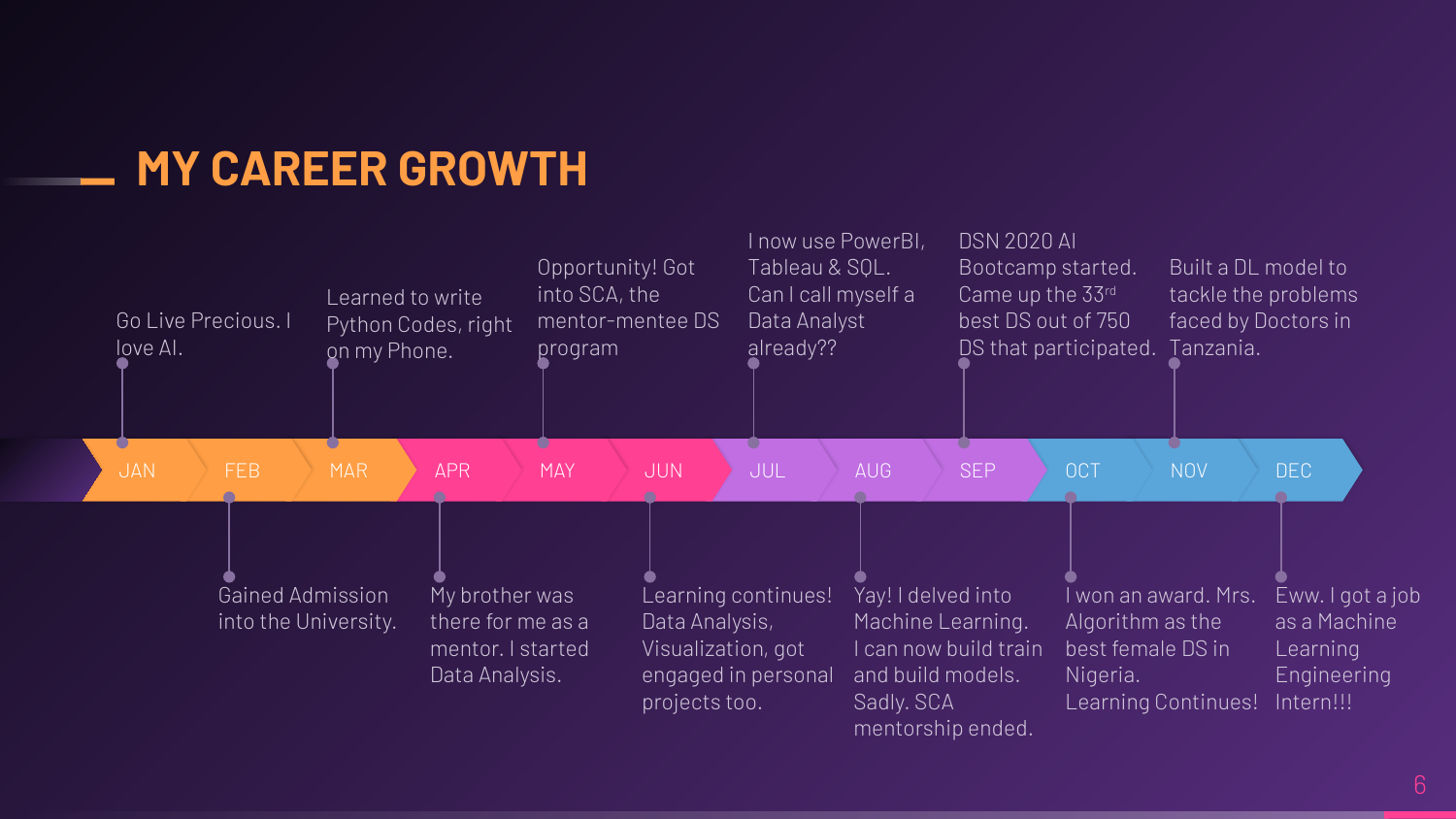

# MY CAREER GROWTH
Learned to write Python Codes, right on my Phone.
Go Live Precious. I love AI.
Opportunity! Got into SCA, the mentor-mentee DS program
I now use PowerBI, Tableau & SQL.
Can I call myself a Data Analyst already??
DSN 2020 AI Bootcamp started. Came up the 33rd best DS out of 750 DS that participated.

Built a DL model to tackle the problems faced by Doctors in Tanzania.

JAN
FEB
MAR
APR
MAY
JUN
JUL
AUG
SEP
OCT
NOV
DEC
Gained Admission into the University.
My brother was there for me as a mentor. I started Data Analysis.
Learning continues!
Data Analysis, Visualization, got engaged in personal projects too.
Yay! I delved into Machine Learning.
I can now build train and build models.
Sadly. SCA mentorship ended.
I won an award. Mrs. Algorithm as the best female DS in Nigeria.
Learning Continues!
Eww. I got a job as a Machine Learning Engineering Intern!!!
6